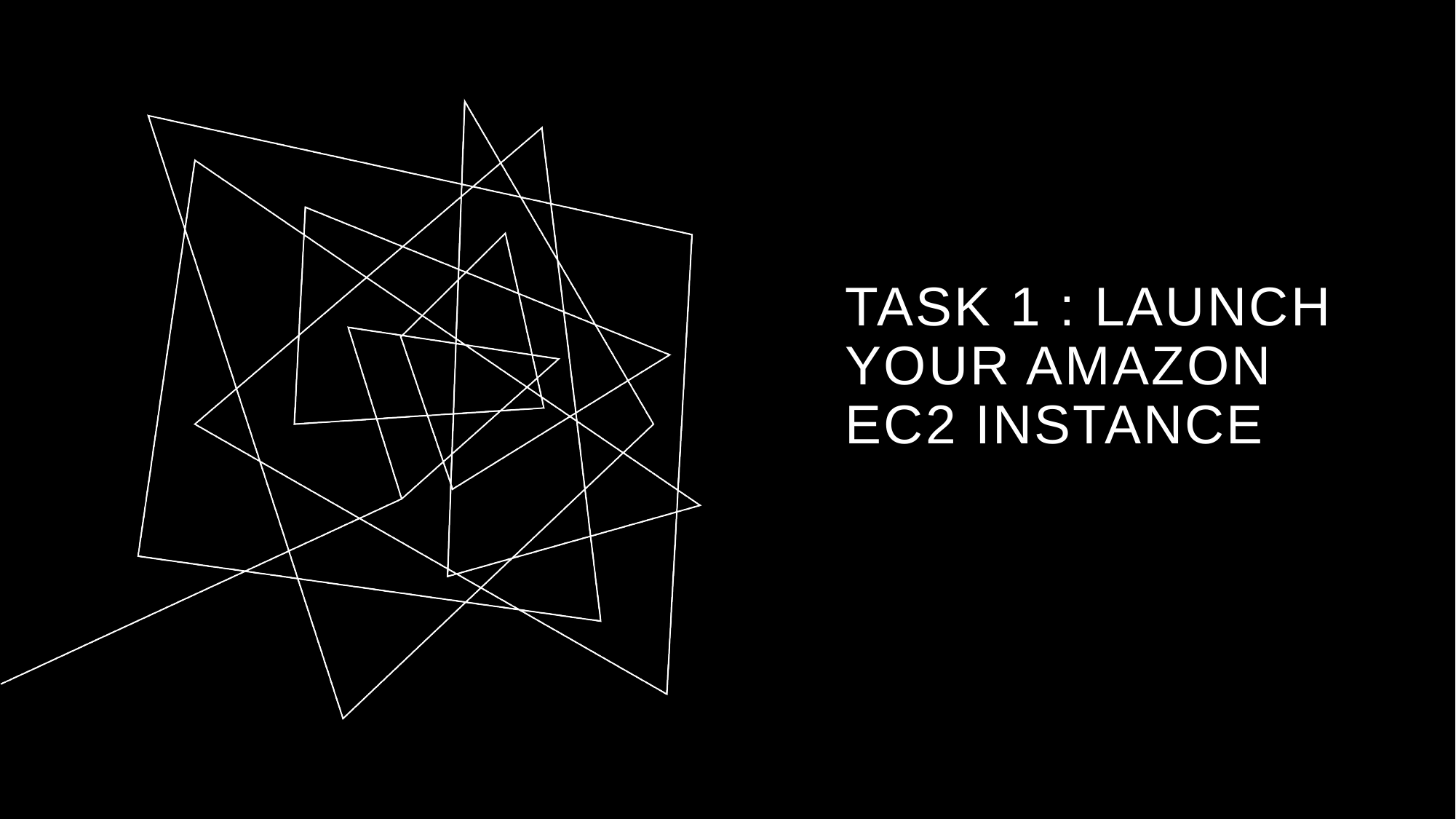

# Task 1 : Launch Your Amazon EC2 Instance